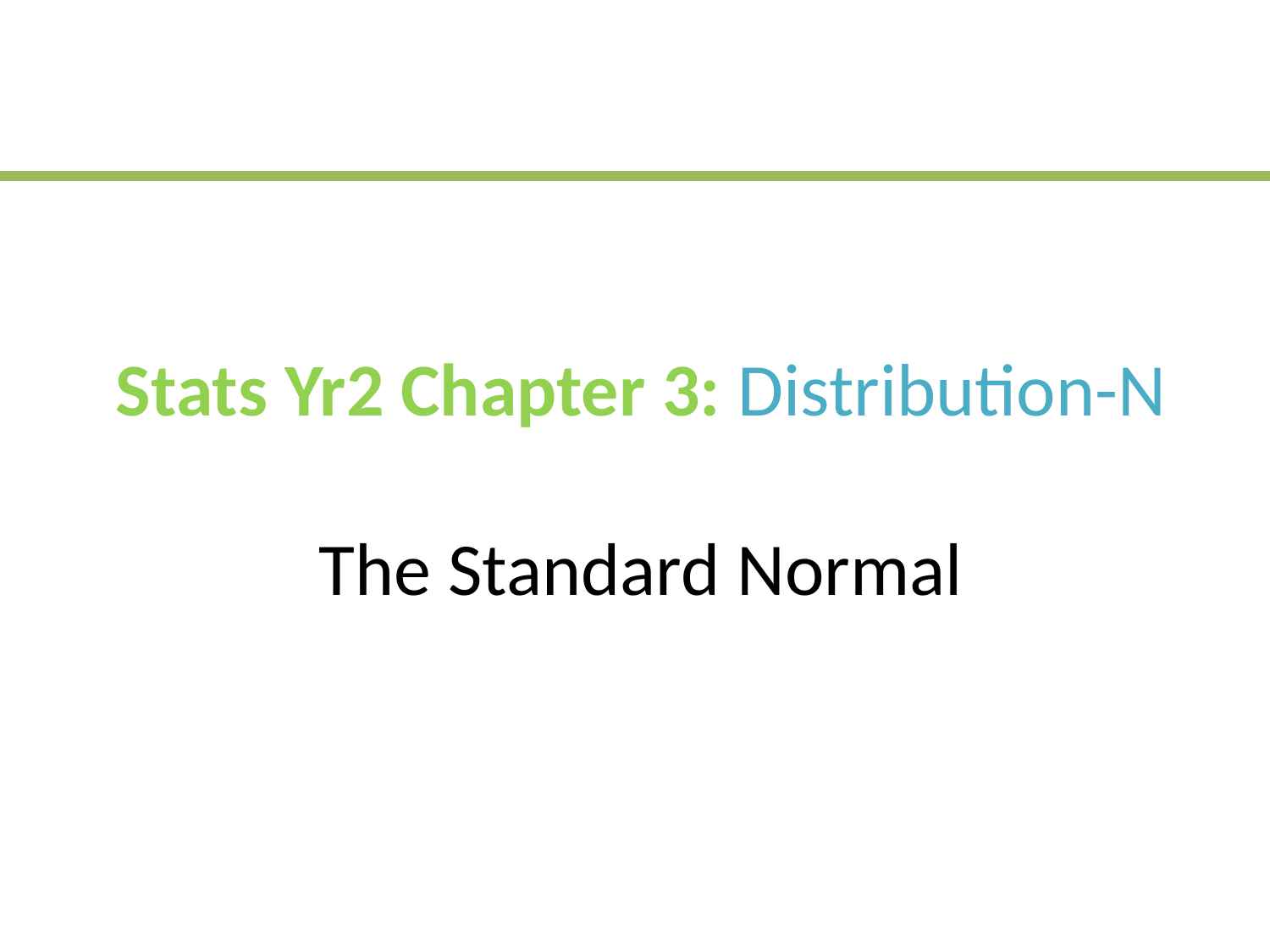

# Stats Yr2 Chapter 3: Distribution-N The Standard Normal